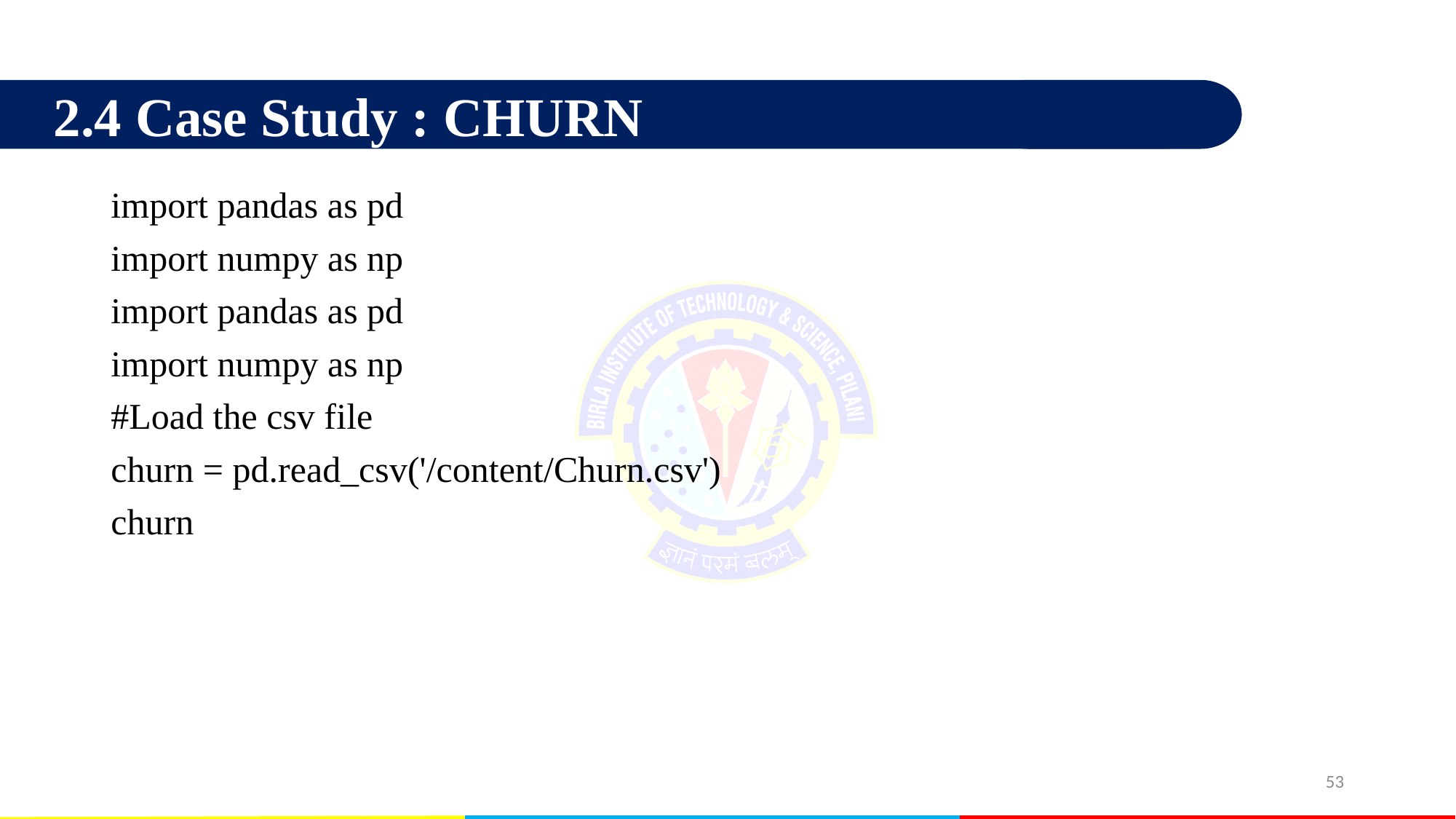

2.4 Case Study : CHURN

import pandas as pd
import numpy as np
import pandas as pd
import numpy as np
#Load the csv file
churn = pd.read_csv('/content/Churn.csv')
churn
53